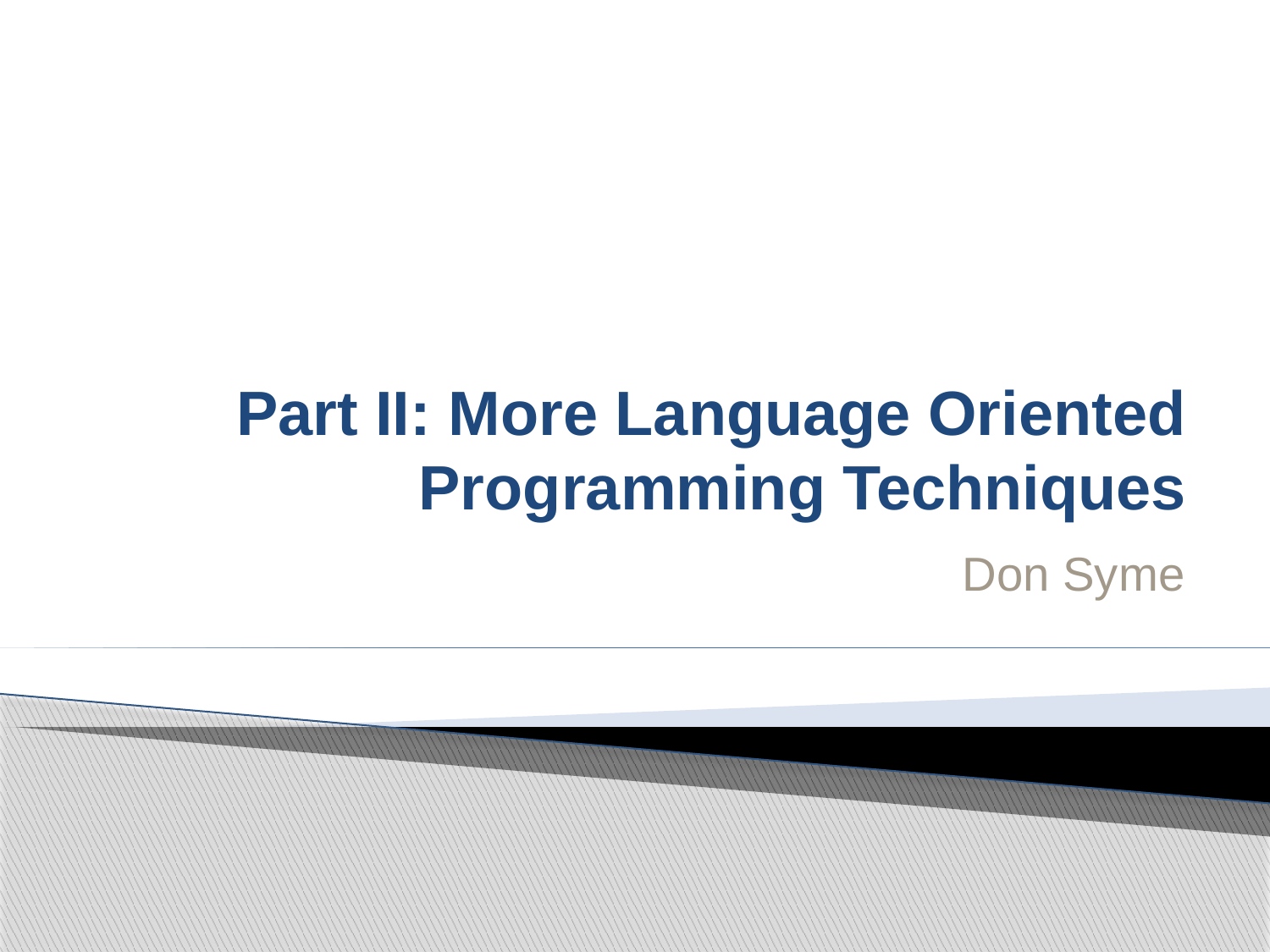

# Part II: More Language Oriented Programming Techniques
Don Syme